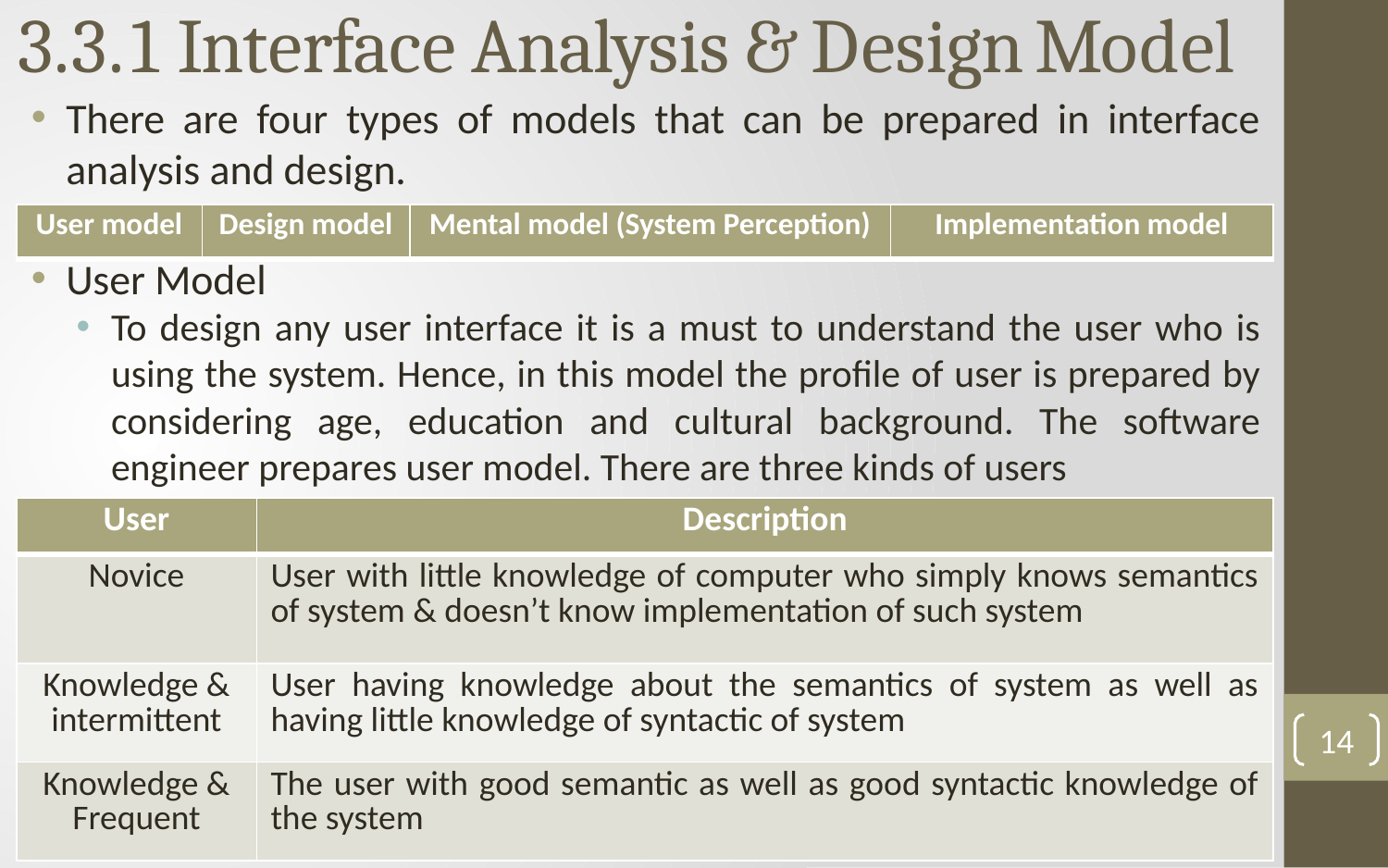

# 3.3.1 Interface Analysis & Design Model
There are four types of models that can be prepared in interface analysis and design.

User Model
To design any user interface it is a must to understand the user who is using the system. Hence, in this model the profile of user is prepared by considering age, education and cultural background. The software engineer prepares user model. There are three kinds of users

| User model | Design model | Mental model (System Perception) | Implementation model |
| --- | --- | --- | --- |
| User | Description |
| --- | --- |
| Novice | User with little knowledge of computer who simply knows semantics of system & doesn’t know implementation of such system |
| Knowledge & intermittent | User having knowledge about the semantics of system as well as having little knowledge of syntactic of system |
| Knowledge & Frequent | The user with good semantic as well as good syntactic knowledge of the system |
14